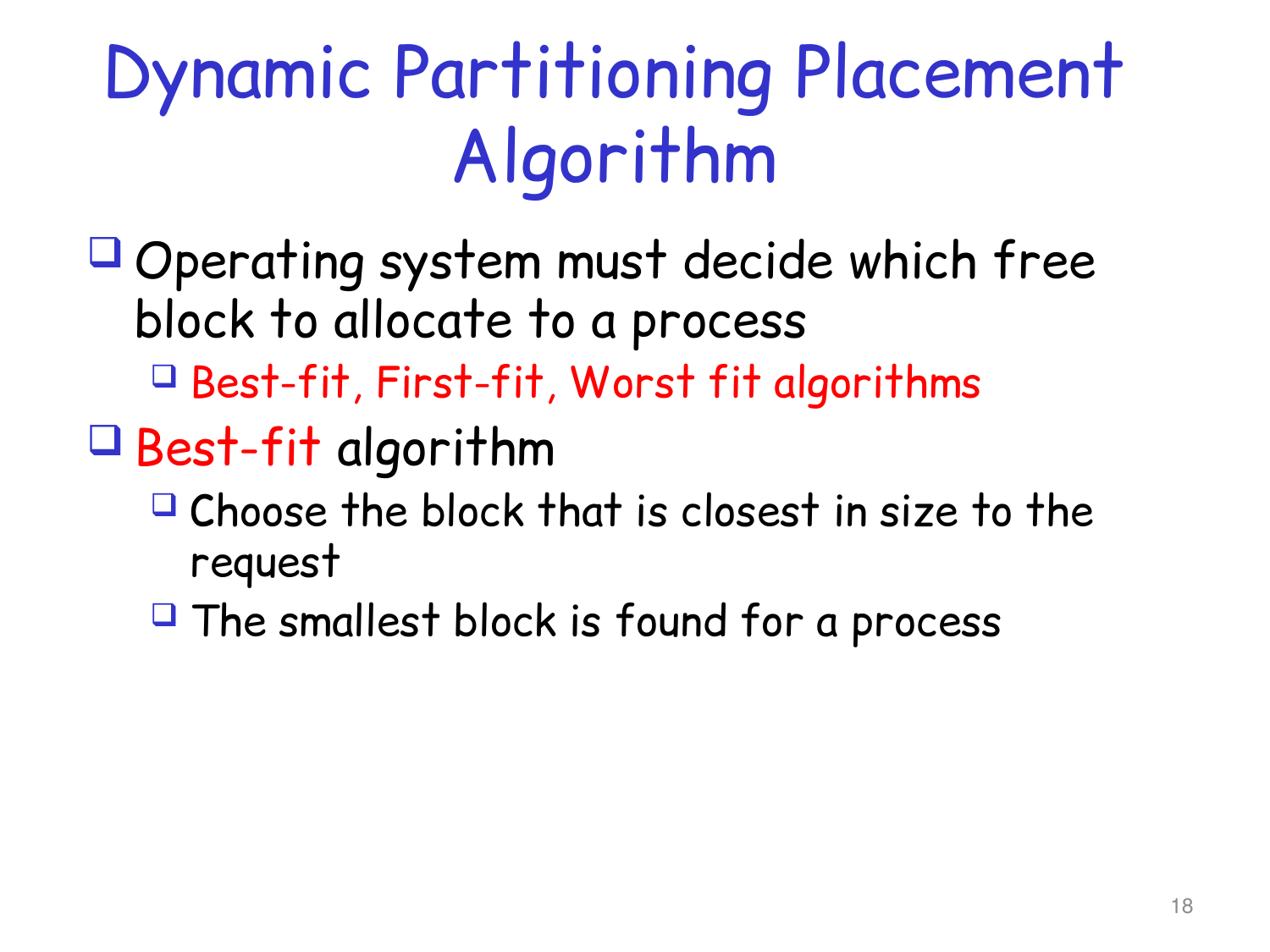

# Dynamic Partitioning Placement Algorithm
Operating system must decide which free block to allocate to a process
Best-fit, First-fit, Worst fit algorithms
Best-fit algorithm
Choose the block that is closest in size to the request
The smallest block is found for a process
18